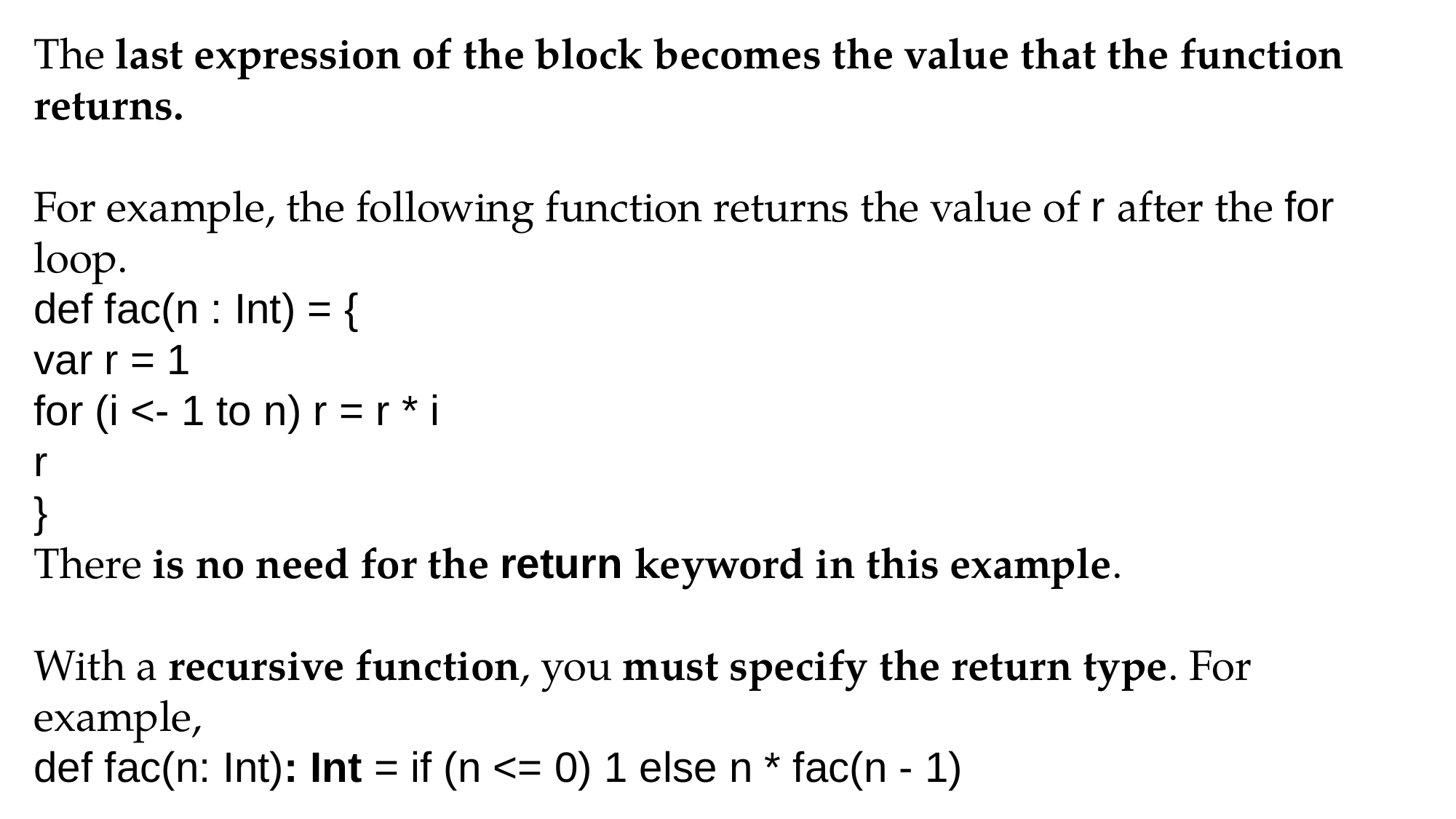

The last expression of the block becomes the value that the function returns.

For example, the following function returns the value of r after the for loop.
def fac(n : Int) = {
var r = 1
for (i <- 1 to n) r = r * i
r
}
There is no need for the return keyword in this example.

With a recursive function, you must specify the return type. For example,
def fac(n: Int): Int = if (n <= 0) 1 else n * fac(n - 1)